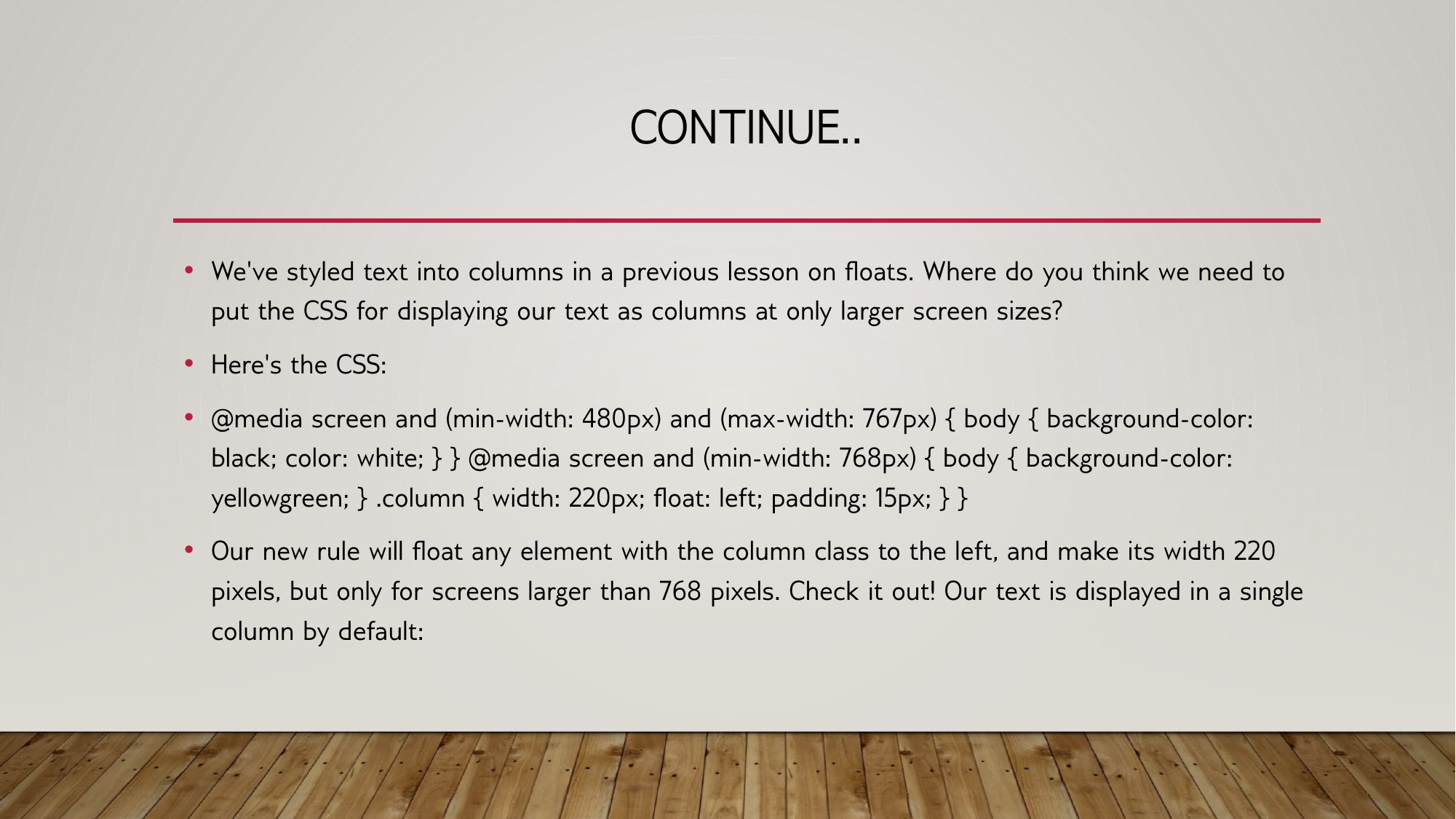

# Continue..
We've styled text into columns in a previous lesson on floats. Where do you think we need to put the CSS for displaying our text as columns at only larger screen sizes?
Here's the CSS:
@media screen and (min-width: 480px) and (max-width: 767px) { body { background-color: black; color: white; } } @media screen and (min-width: 768px) { body { background-color: yellowgreen; } .column { width: 220px; float: left; padding: 15px; } }
Our new rule will float any element with the column class to the left, and make its width 220 pixels, but only for screens larger than 768 pixels. Check it out! Our text is displayed in a single column by default: